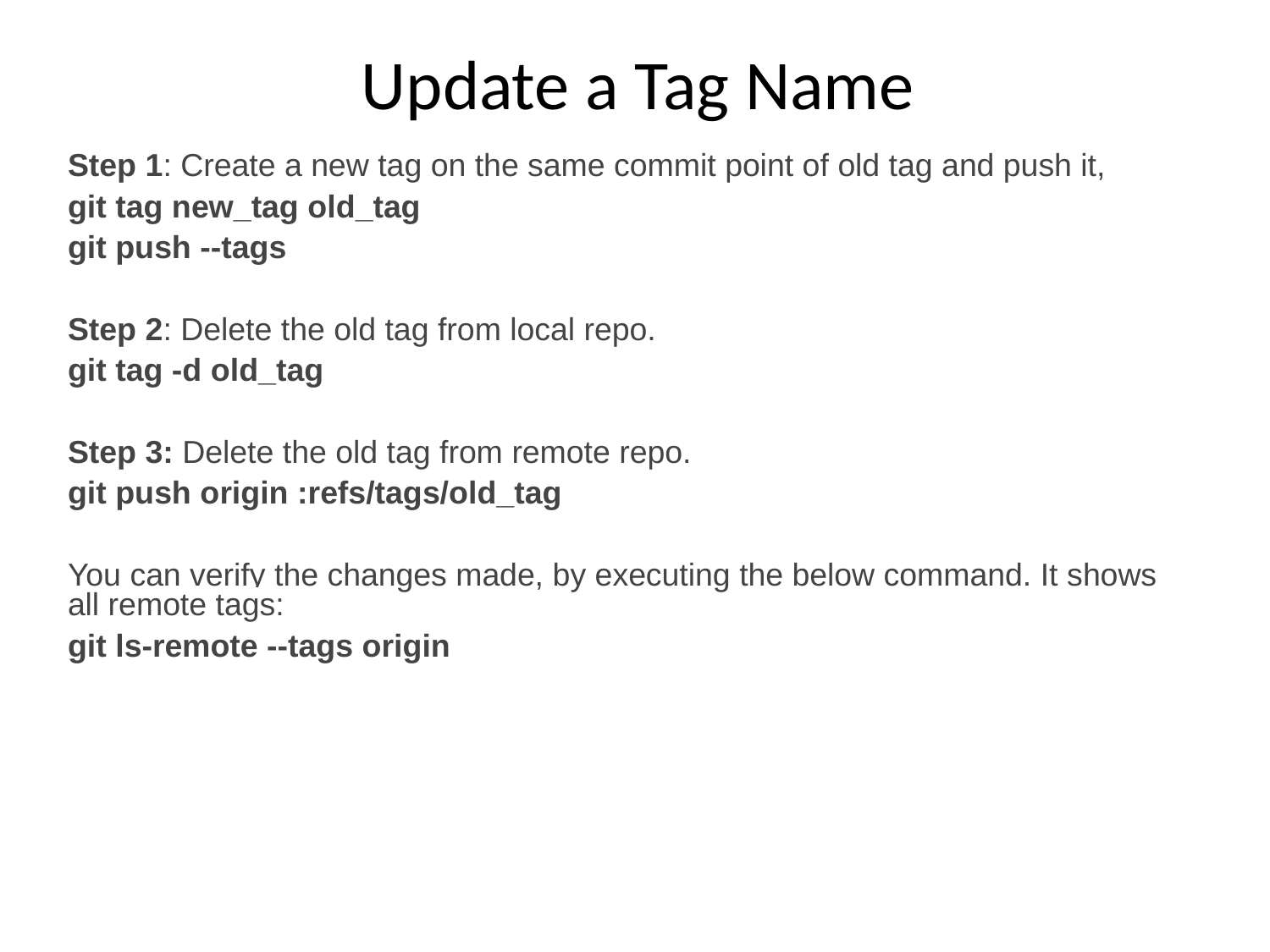

# Update a Tag Name
Step 1: Create a new tag on the same commit point of old tag and push it,
git tag new_tag old_tag
git push --tags

Step 2: Delete the old tag from local repo.
git tag -d old_tag

Step 3: Delete the old tag from remote repo.
git push origin :refs/tags/old_tag

You can verify the changes made, by executing the below command. It shows all remote tags:
git ls-remote --tags origin